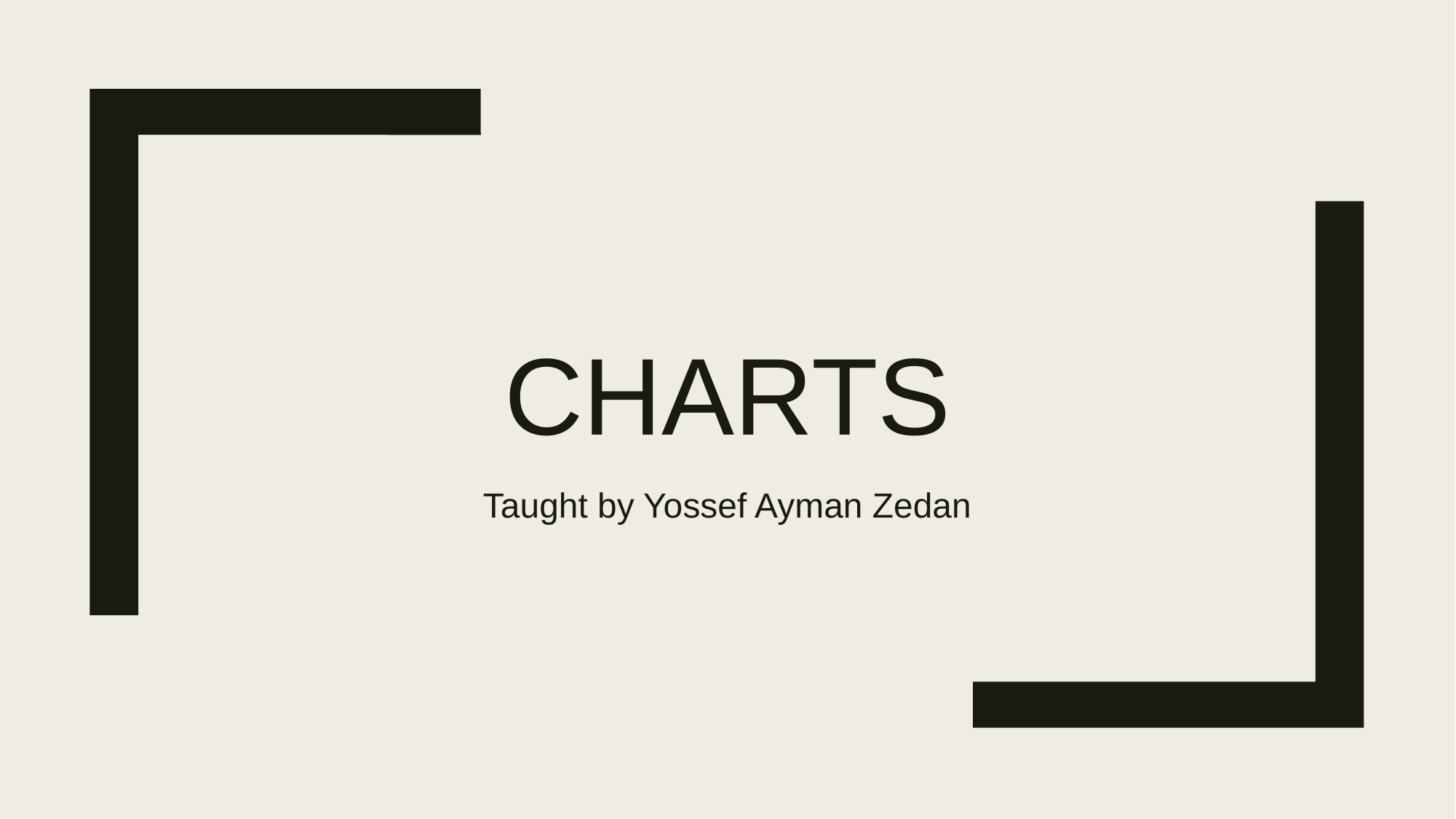

# charts
Taught by Yossef Ayman Zedan